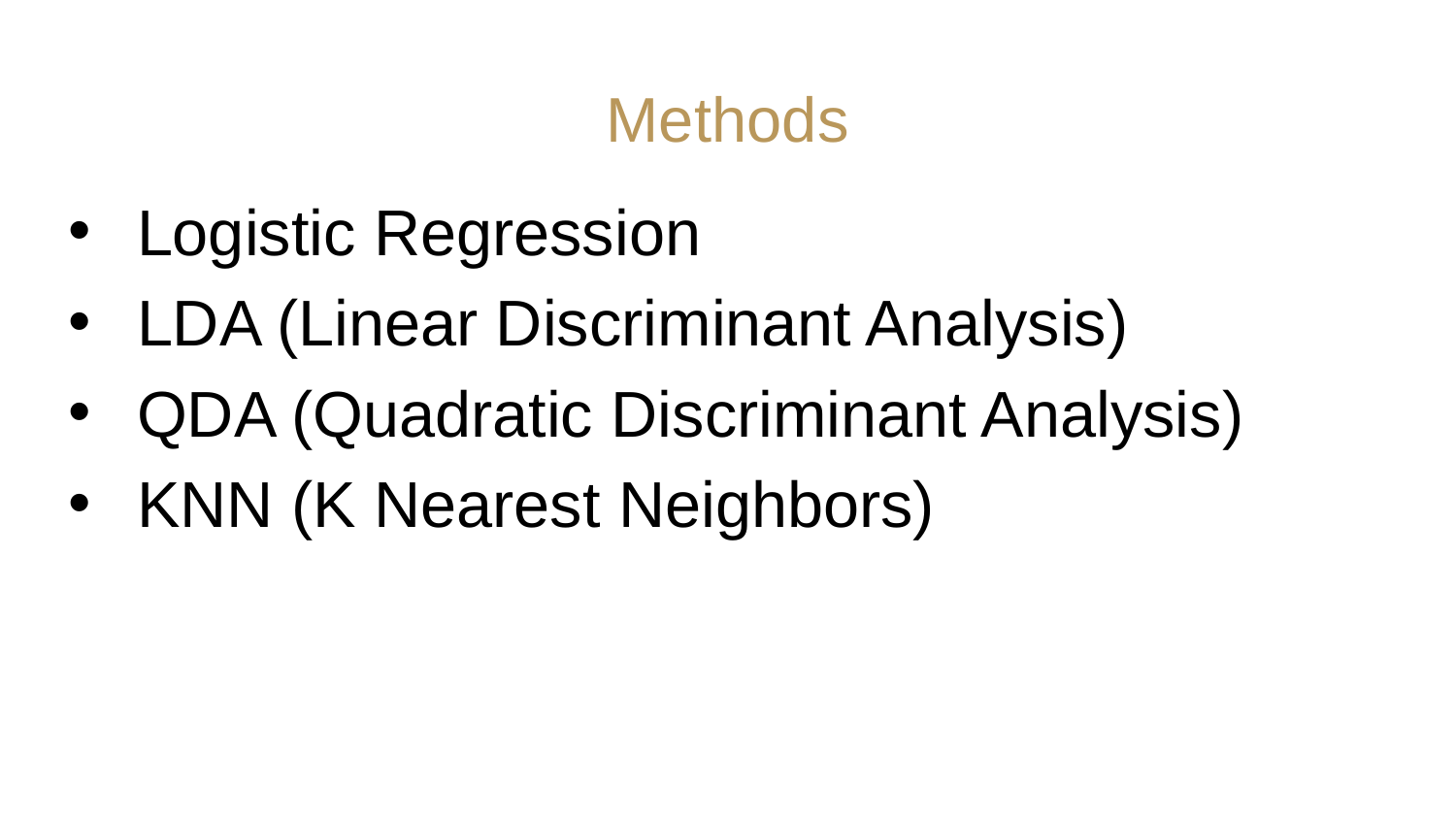

# Methods
Logistic Regression
LDA (Linear Discriminant Analysis)
QDA (Quadratic Discriminant Analysis)
KNN (K Nearest Neighbors)